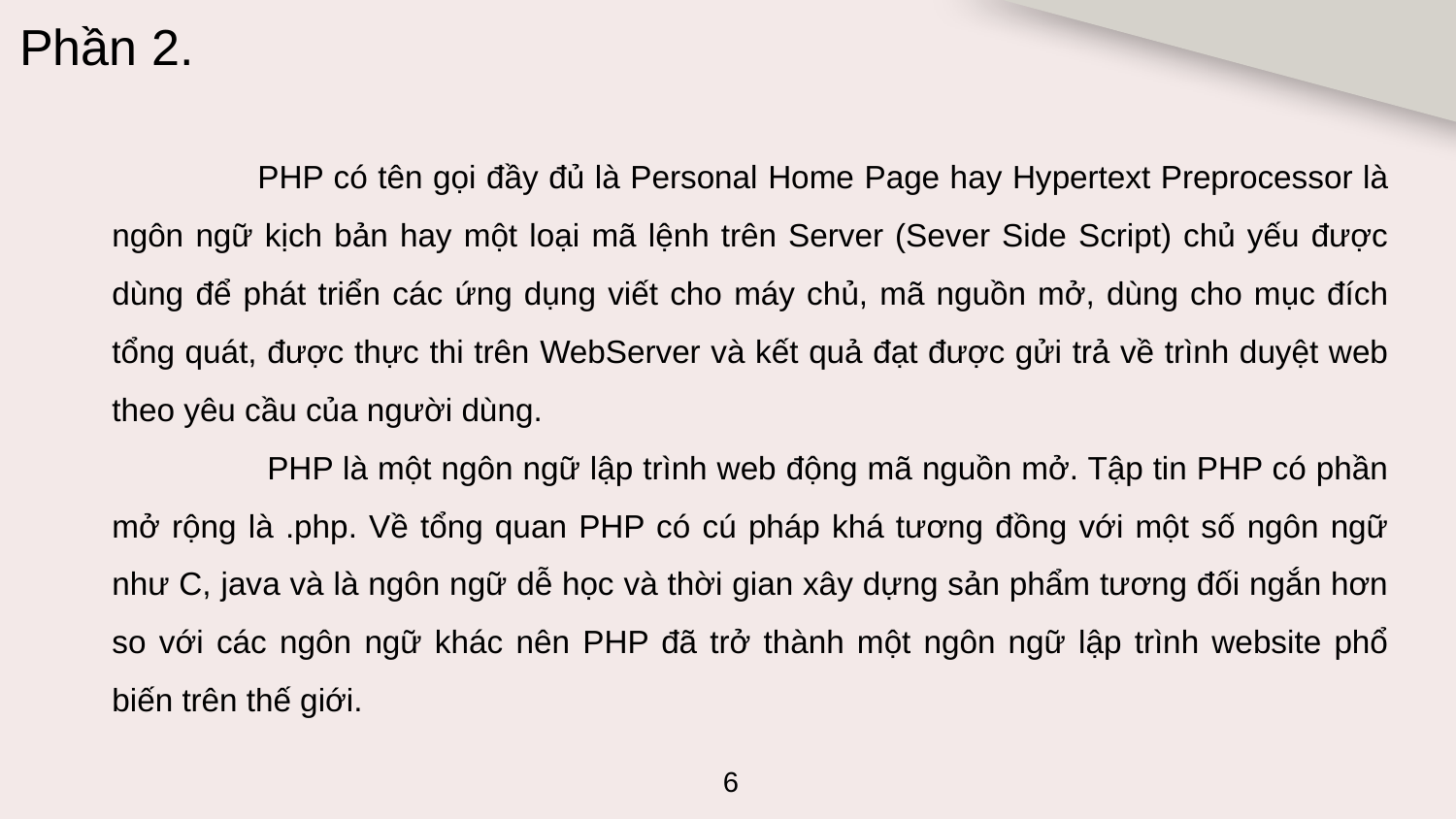

# Phần 2.
	PHP có tên gọi đầy đủ là Personal Home Page hay Hypertext Preprocessor là ngôn ngữ kịch bản hay một loại mã lệnh trên Server (Sever Side Script) chủ yếu được dùng để phát triển các ứng dụng viết cho máy chủ, mã nguồn mở, dùng cho mục đích tổng quát, được thực thi trên WebServer và kết quả đạt được gửi trả về trình duyệt web theo yêu cầu của người dùng.
	 PHP là một ngôn ngữ lập trình web động mã nguồn mở. Tập tin PHP có phần mở rộng là .php. Về tổng quan PHP có cú pháp khá tương đồng với một số ngôn ngữ như C, java và là ngôn ngữ dễ học và thời gian xây dựng sản phẩm tương đối ngắn hơn so với các ngôn ngữ khác nên PHP đã trở thành một ngôn ngữ lập trình website phổ biến trên thế giới.

6